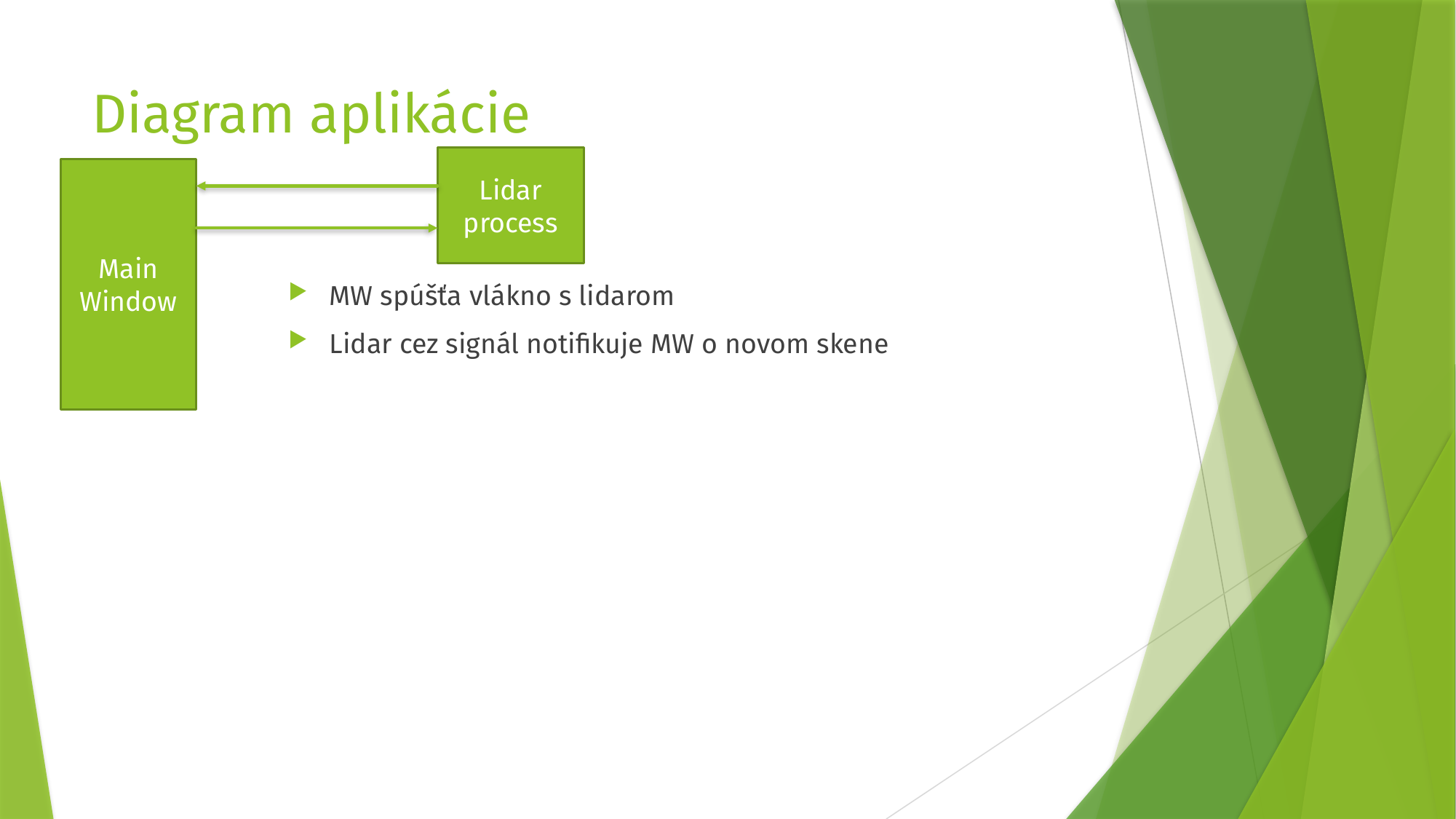

# Diagram aplikácie
Lidar process
Main Window
MW spúšťa vlákno s lidarom
Lidar cez signál notifikuje MW o novom skene